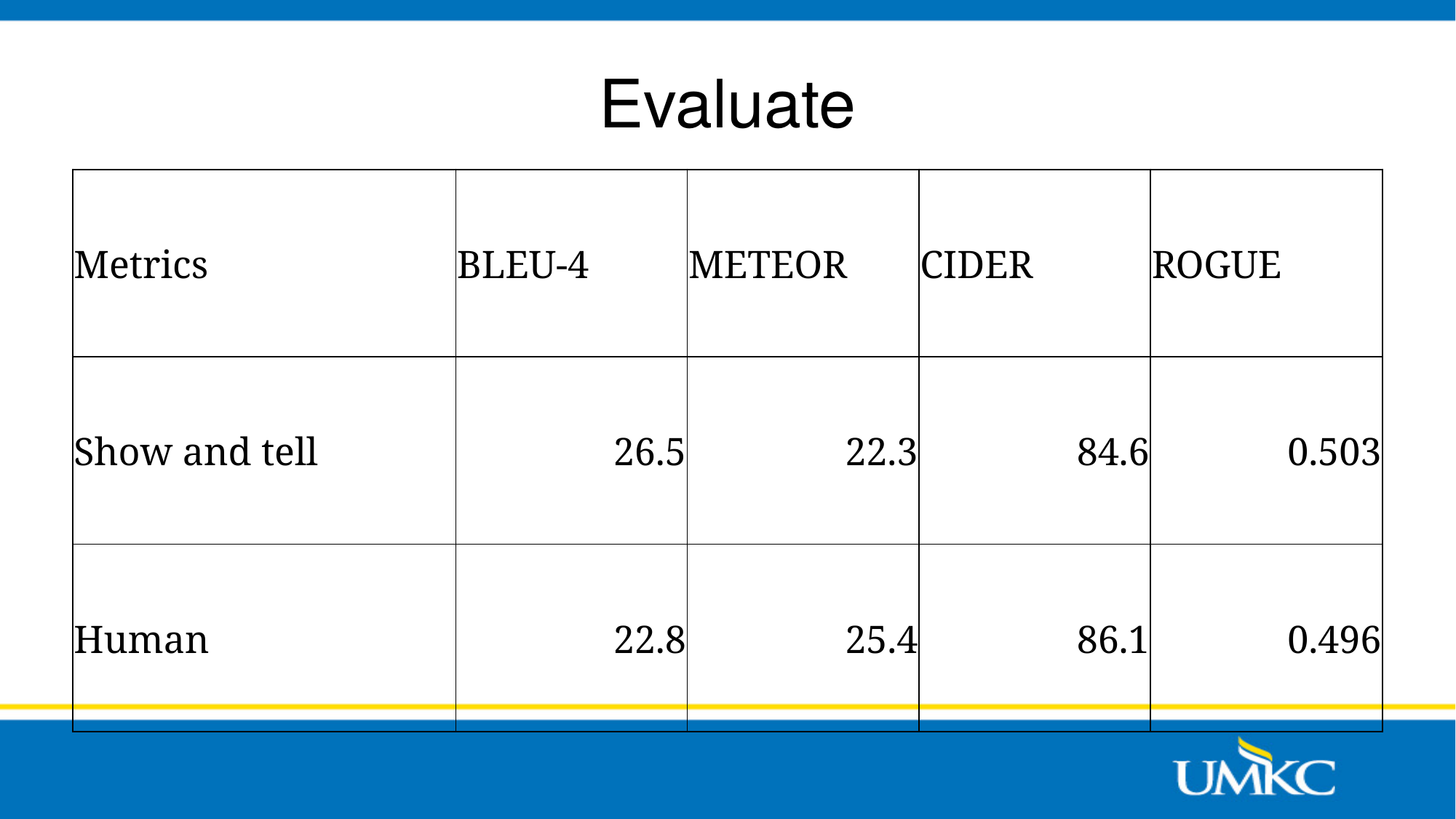

# Evaluate
| Metrics | BLEU-4 | METEOR | CIDER | ROGUE |
| --- | --- | --- | --- | --- |
| Show and tell | 26.5 | 22.3 | 84.6 | 0.503 |
| Human | 22.8 | 25.4 | 86.1 | 0.496 |